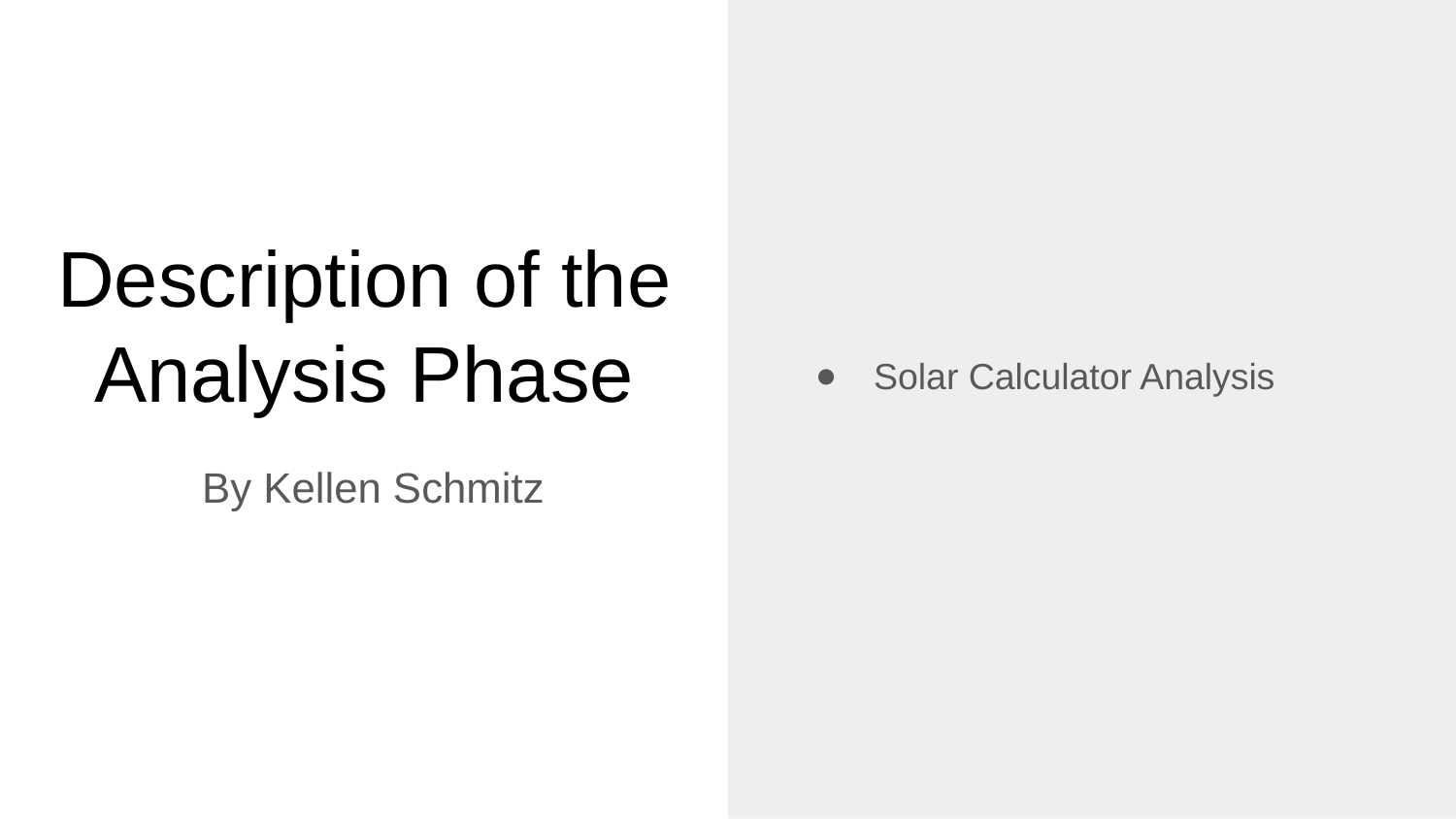

Solar Calculator Analysis

# Description of the Analysis Phase
By Kellen Schmitz